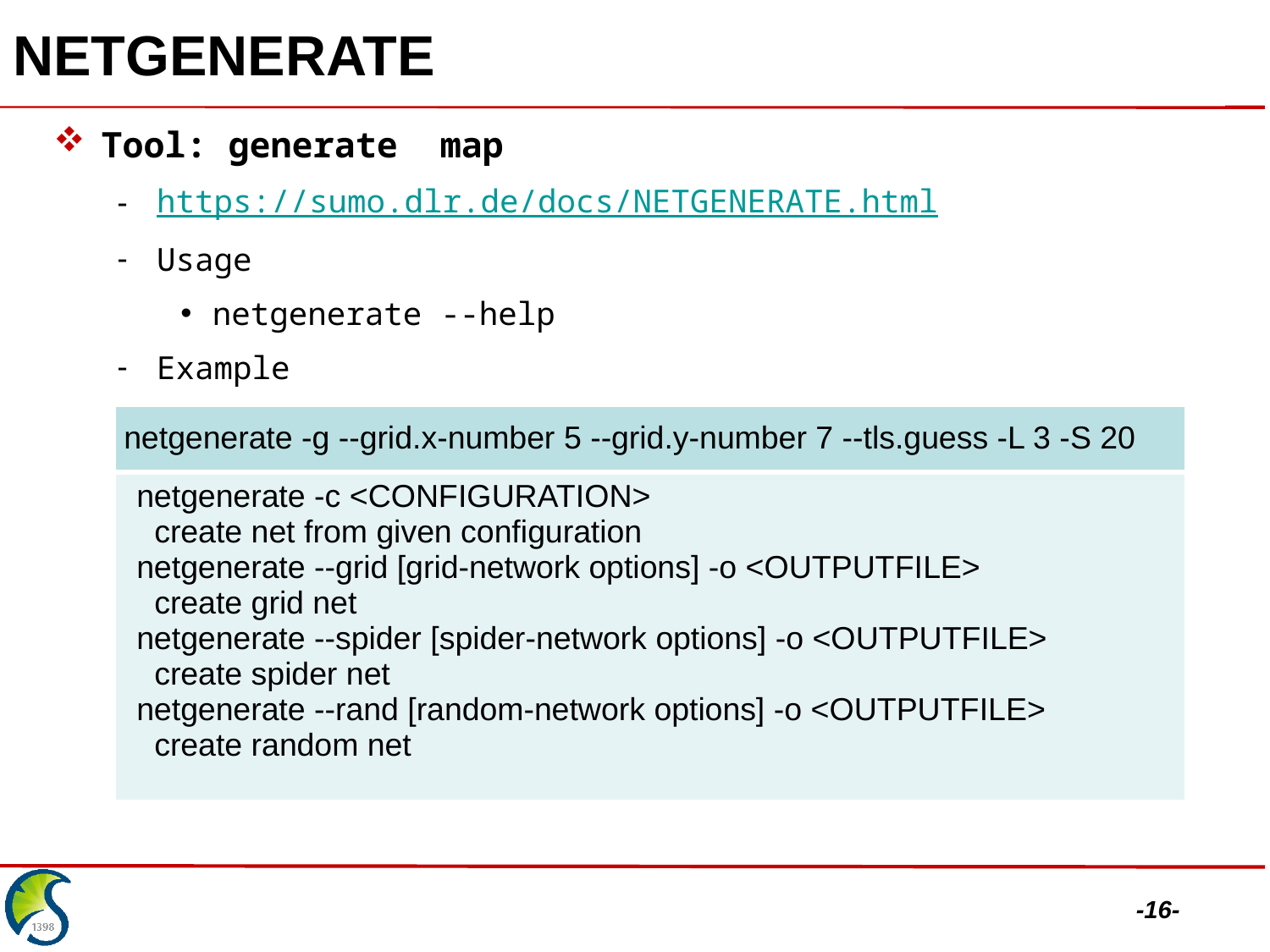

# NETGENERATE
Tool: generate  map
https://sumo.dlr.de/docs/NETGENERATE.html
Usage
netgenerate --help
Example

| netgenerate -g --grid.x-number 5 --grid.y-number 7 --tls.guess -L 3 -S 20 |
| --- |
| netgenerate -c <CONFIGURATION> create net from given configuration netgenerate --grid [grid-network options] -o <OUTPUTFILE> create grid net netgenerate --spider [spider-network options] -o <OUTPUTFILE> create spider net netgenerate --rand [random-network options] -o <OUTPUTFILE> create random net |